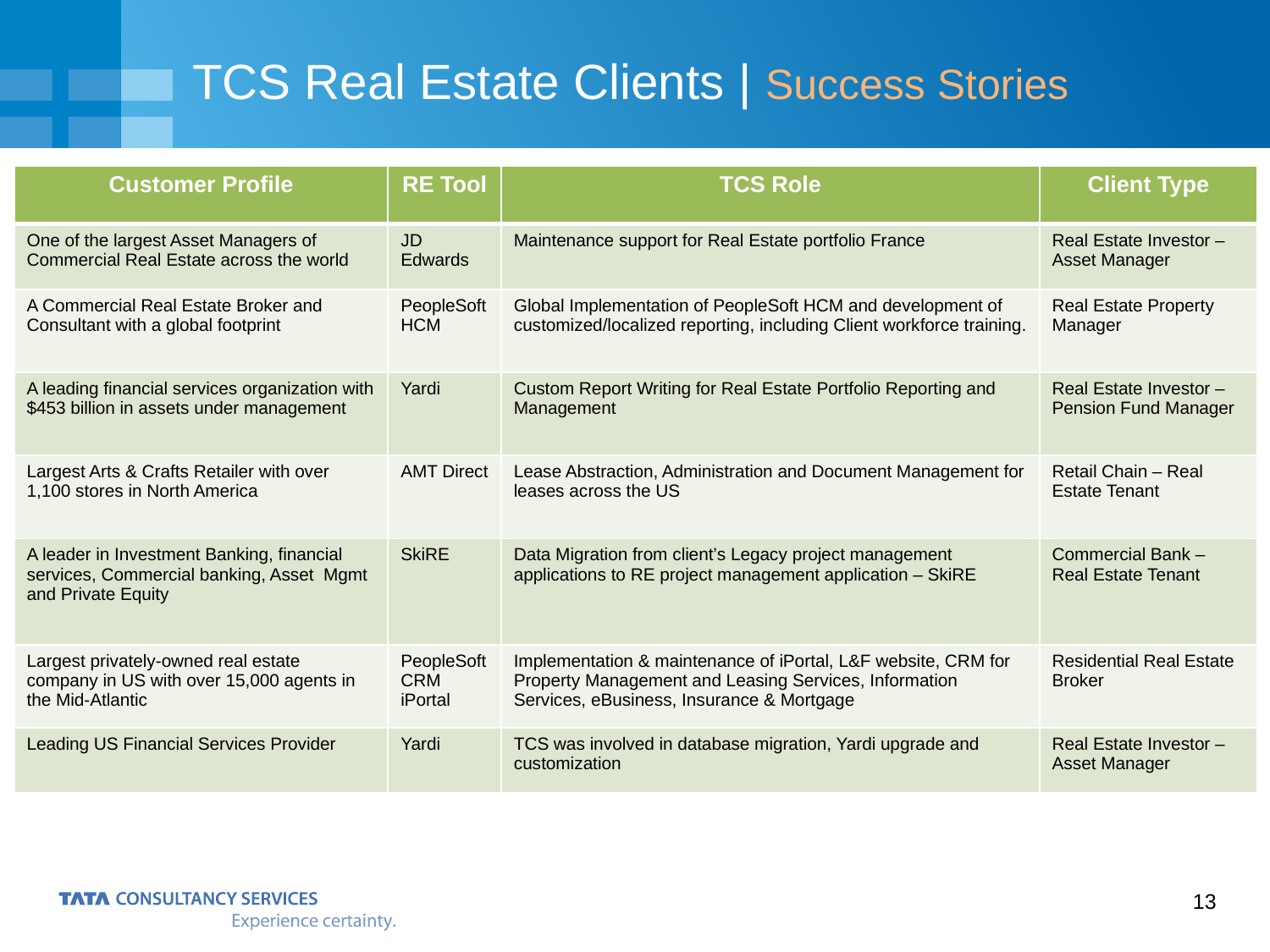

# TCS Real Estate Clients | Success Stories
| Customer Profile | RE Tool | TCS Role | Client Type |
| --- | --- | --- | --- |
| One of the largest Asset Managers of Commercial Real Estate across the world | JD Edwards | Maintenance support for Real Estate portfolio France | Real Estate Investor – Asset Manager |
| A Commercial Real Estate Broker and Consultant with a global footprint | PeopleSoft HCM | Global Implementation of PeopleSoft HCM and development of customized/localized reporting, including Client workforce training. | Real Estate Property Manager |
| A leading financial services organization with $453 billion in assets under management | Yardi | Custom Report Writing for Real Estate Portfolio Reporting and Management | Real Estate Investor – Pension Fund Manager |
| Largest Arts & Crafts Retailer with over 1,100 stores in North America | AMT Direct | Lease Abstraction, Administration and Document Management for leases across the US | Retail Chain – Real Estate Tenant |
| A leader in Investment Banking, financial services, Commercial banking, Asset Mgmt and Private Equity | SkiRE | Data Migration from client’s Legacy project management applications to RE project management application – SkiRE | Commercial Bank – Real Estate Tenant |
| Largest privately-owned real estate company in US with over 15,000 agents in the Mid-Atlantic | PeopleSoft CRM iPortal | Implementation & maintenance of iPortal, L&F website, CRM for Property Management and Leasing Services, Information Services, eBusiness, Insurance & Mortgage | Residential Real Estate Broker |
| Leading US Financial Services Provider | Yardi | TCS was involved in database migration, Yardi upgrade and customization | Real Estate Investor – Asset Manager |